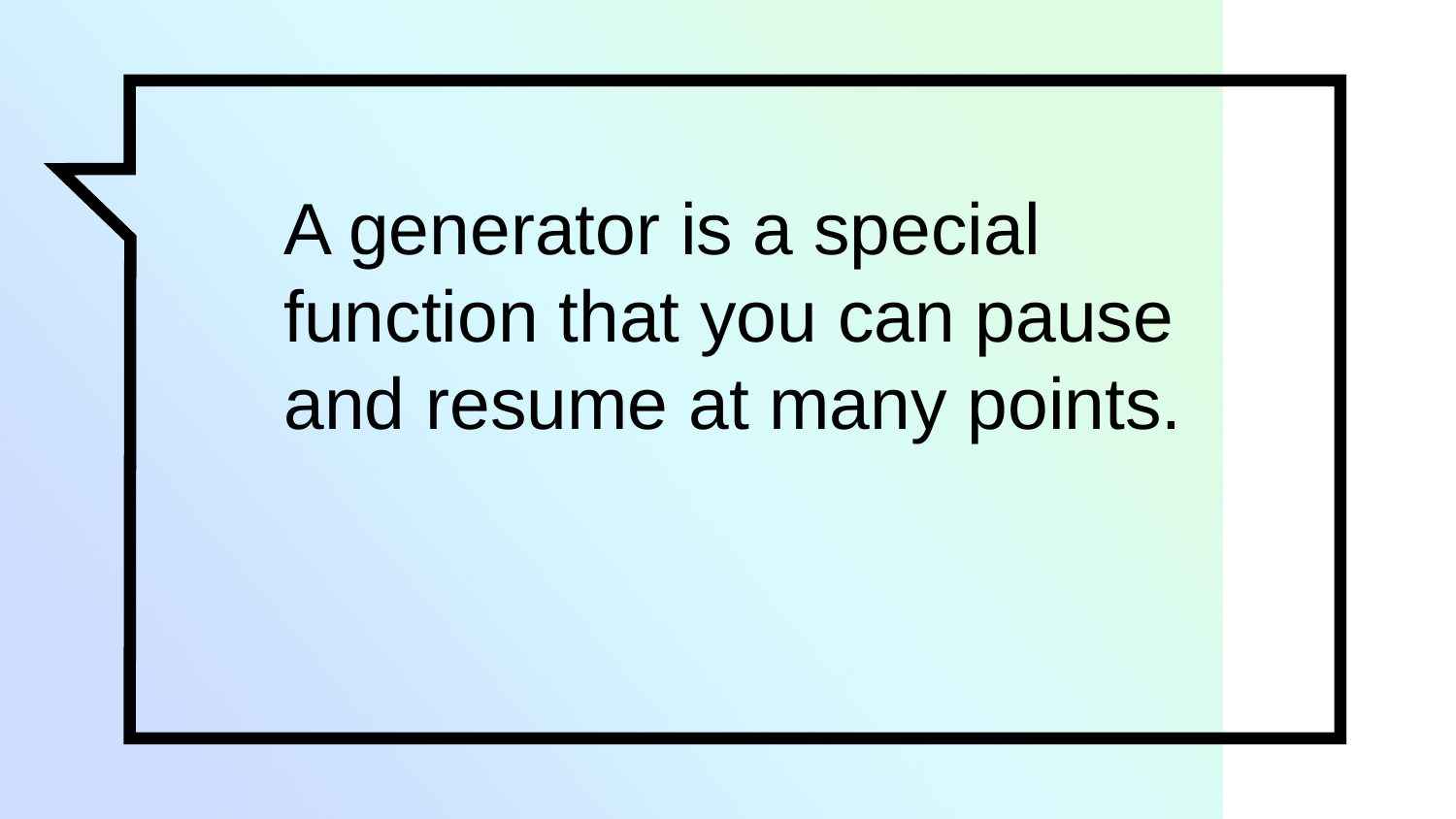

A generator is a special function that you can pause and resume at many points.